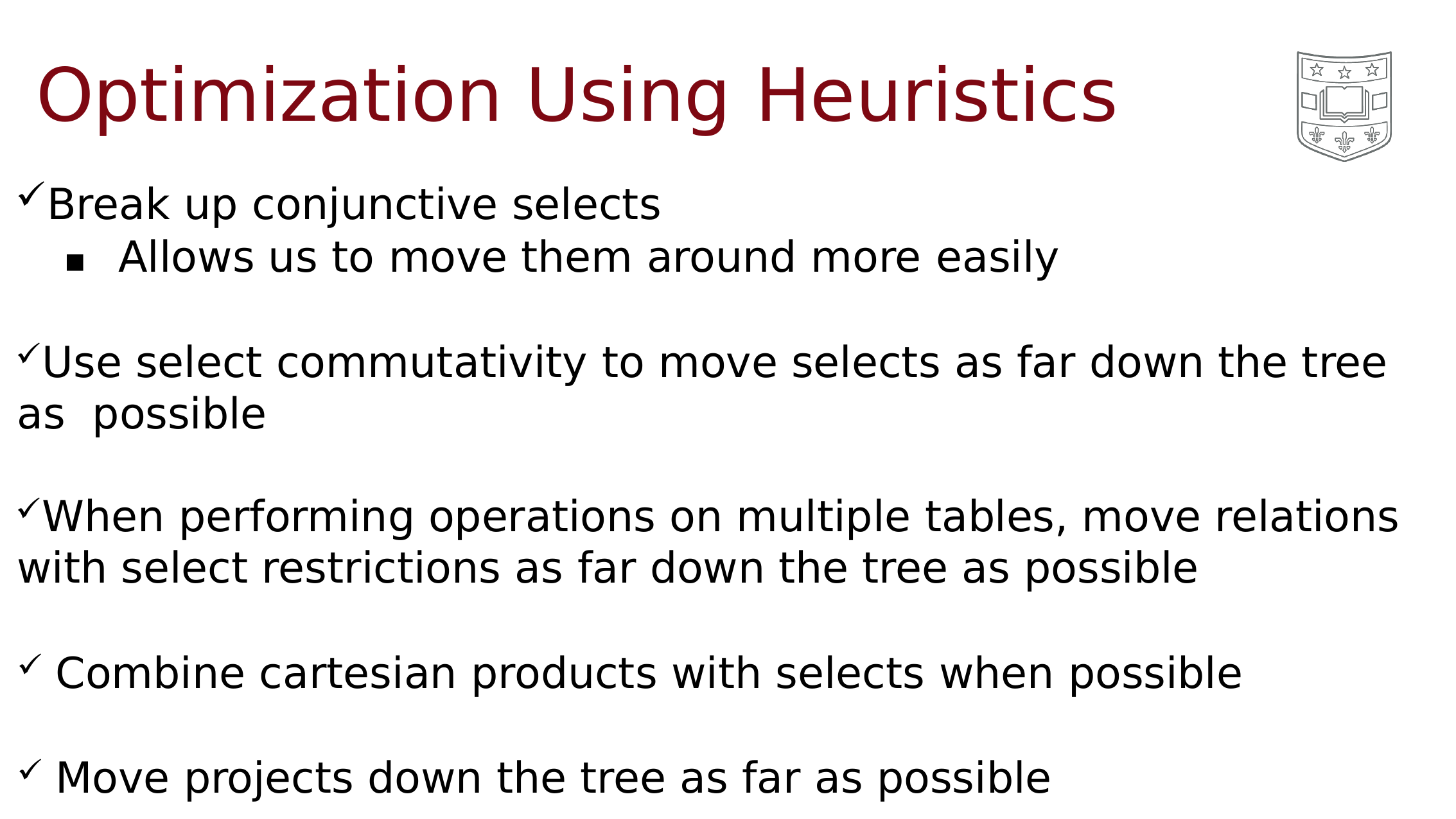

# Optimization Using Heuristics
Break up conjunctive selects
◼Allows us to move them around more easily

Use select commutativity to move selects as far down the tree as  possible

When performing operations on multiple tables, move relations with select restrictions as far down the tree as possible

Combine cartesian products with selects when possible

Move projects down the tree as far as possible